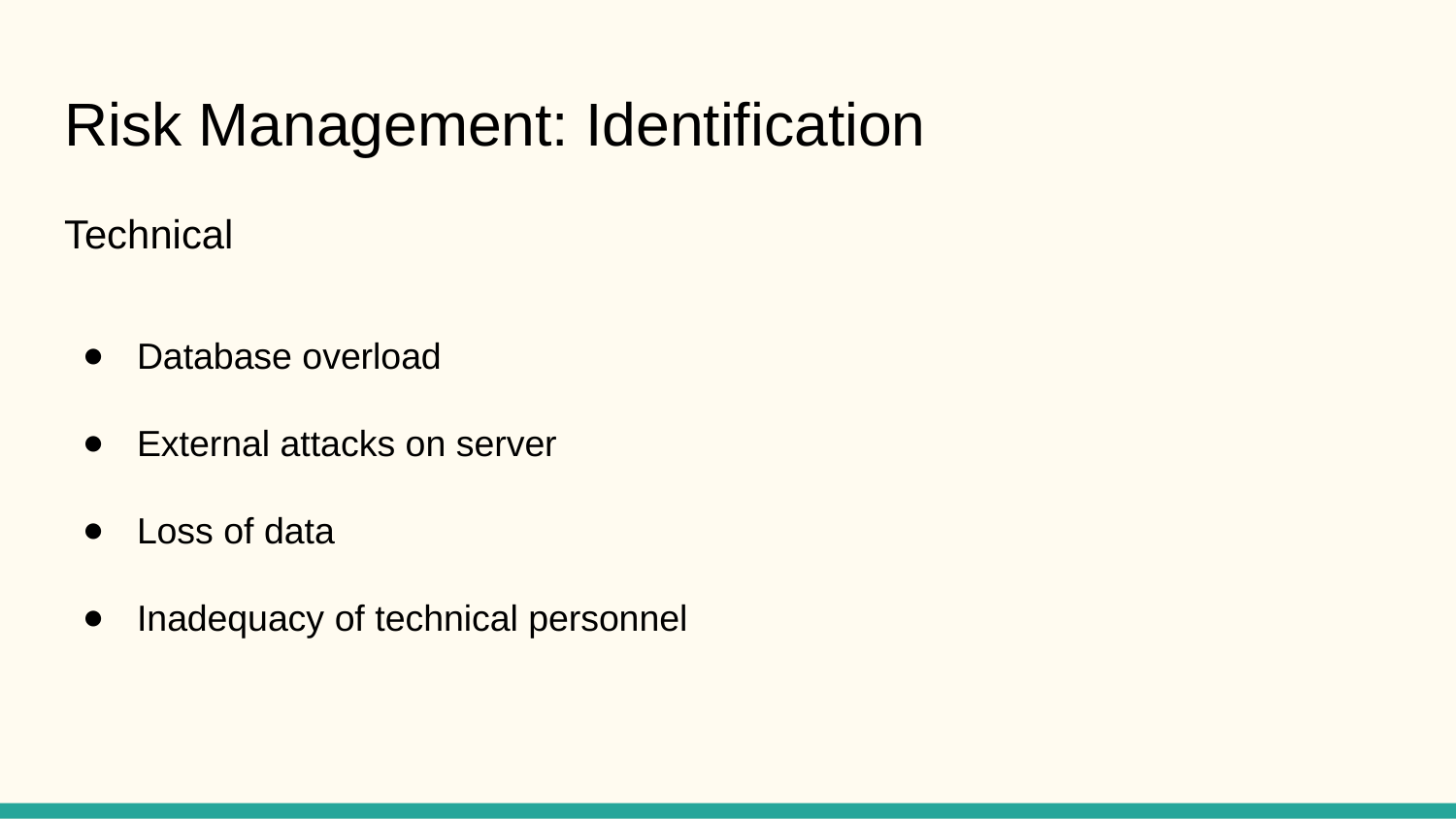

# Risk Management: Identification
Technical
Database overload
External attacks on server
Loss of data
Inadequacy of technical personnel